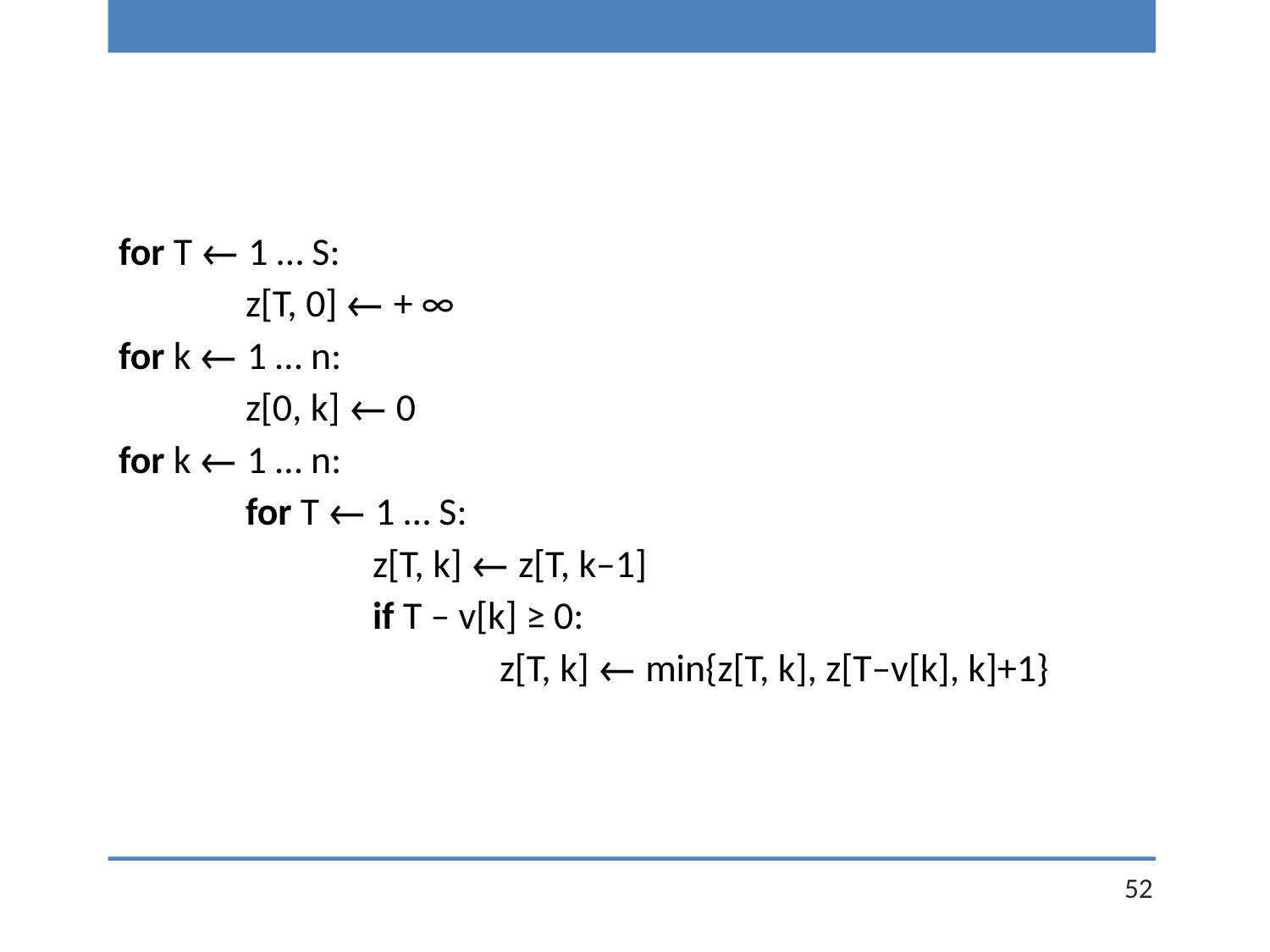

for T ← 1 … S:
	z[T, 0] ← + ∞
for k ← 1 … n:
	z[0, k] ← 0
for k ← 1 … n:
	for T ← 1 … S:
		z[T, k] ← z[T, k–1]
		if T – v[k] ≥ 0:
			z[T, k] ← min{z[T, k], z[T–v[k], k]+1}
52